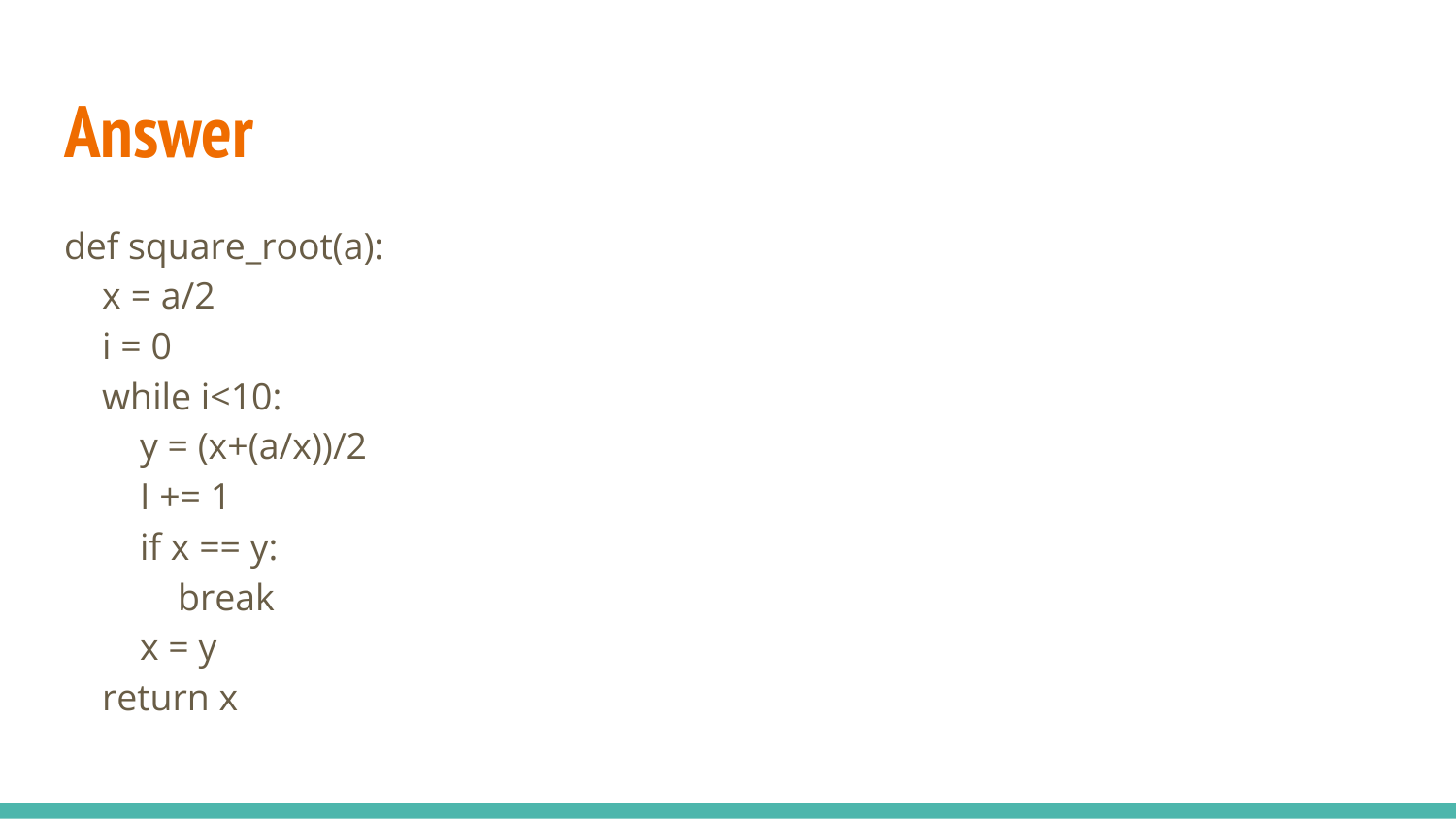

# Answer
def square_root(a):
    x = a/2
    i = 0
    while i<10:
        y = (x+(a/x))/2
        I += 1
        if x == y:
            break
        x = y
    return x